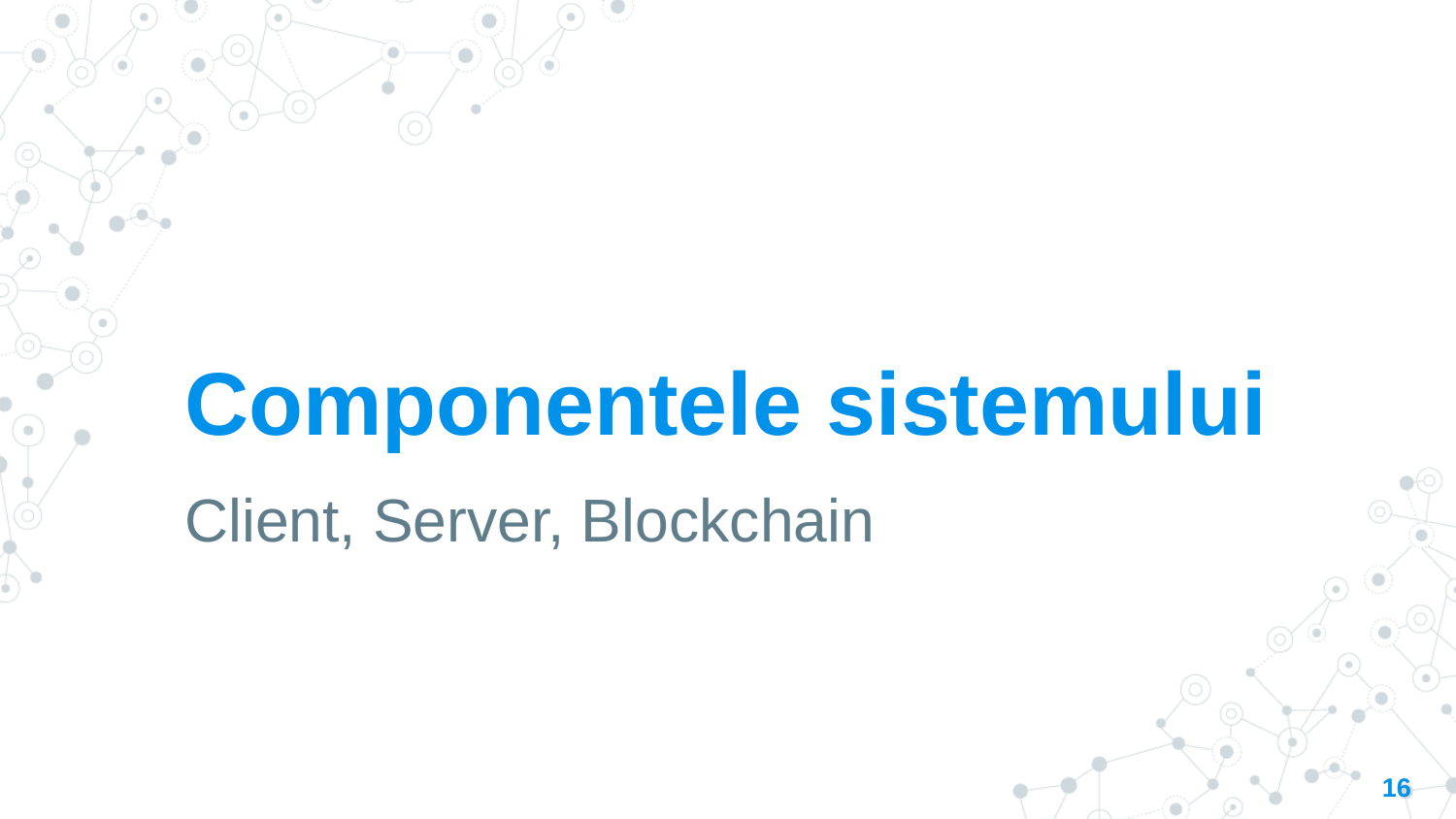

# Componentele sistemului
Client, Server, Blockchain
16